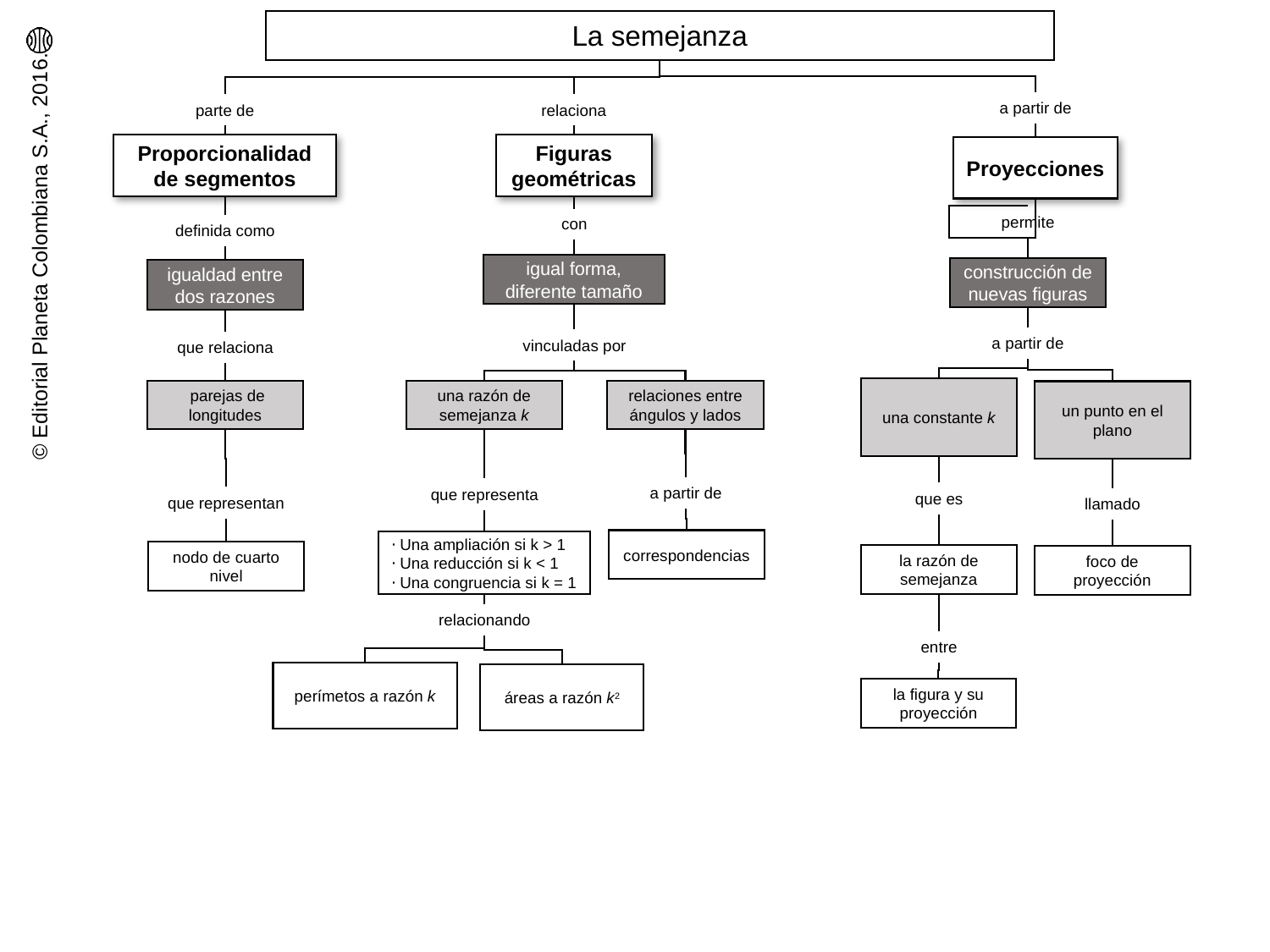

La semejanza
a partir de
parte de
relaciona
Figuras geométricas
Proporcionalidad de segmentos
Proyecciones
permite
con
definida como
igual forma, diferente tamaño
construcción de nuevas figuras
igualdad entre dos razones
a partir de
vinculadas por
que relaciona
una constante k
 parejas de longitudes
una razón de semejanza k
relaciones entre ángulos y lados
un punto en el plano
a partir de
que representa
que es
que representan
llamado
correspondencias
⋅ Una ampliación si k > 1
⋅ Una reducción si k < 1
⋅ Una congruencia si k = 1
nodo de cuarto nivel
la razón de semejanza
foco de proyección
relacionando
entre
perímetos a razón k
áreas a razón k2
la figura y su proyección